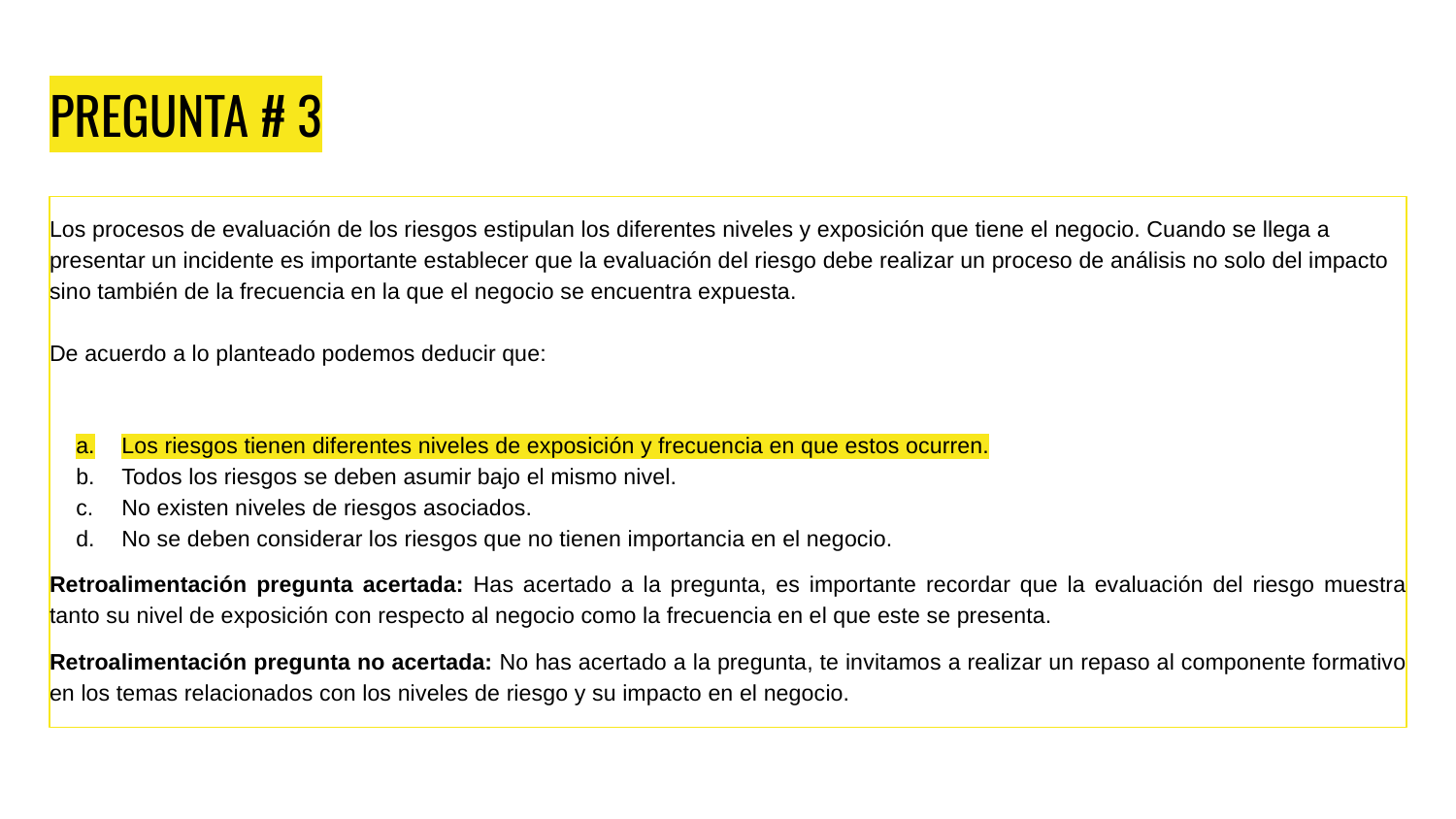

# PREGUNTA # 3
Los procesos de evaluación de los riesgos estipulan los diferentes niveles y exposición que tiene el negocio. Cuando se llega a presentar un incidente es importante establecer que la evaluación del riesgo debe realizar un proceso de análisis no solo del impacto sino también de la frecuencia en la que el negocio se encuentra expuesta.

De acuerdo a lo planteado podemos deducir que:

Los riesgos tienen diferentes niveles de exposición y frecuencia en que estos ocurren.
Todos los riesgos se deben asumir bajo el mismo nivel.
No existen niveles de riesgos asociados.
No se deben considerar los riesgos que no tienen importancia en el negocio.
Retroalimentación pregunta acertada: Has acertado a la pregunta, es importante recordar que la evaluación del riesgo muestra tanto su nivel de exposición con respecto al negocio como la frecuencia en el que este se presenta.
Retroalimentación pregunta no acertada: No has acertado a la pregunta, te invitamos a realizar un repaso al componente formativo en los temas relacionados con los niveles de riesgo y su impacto en el negocio.